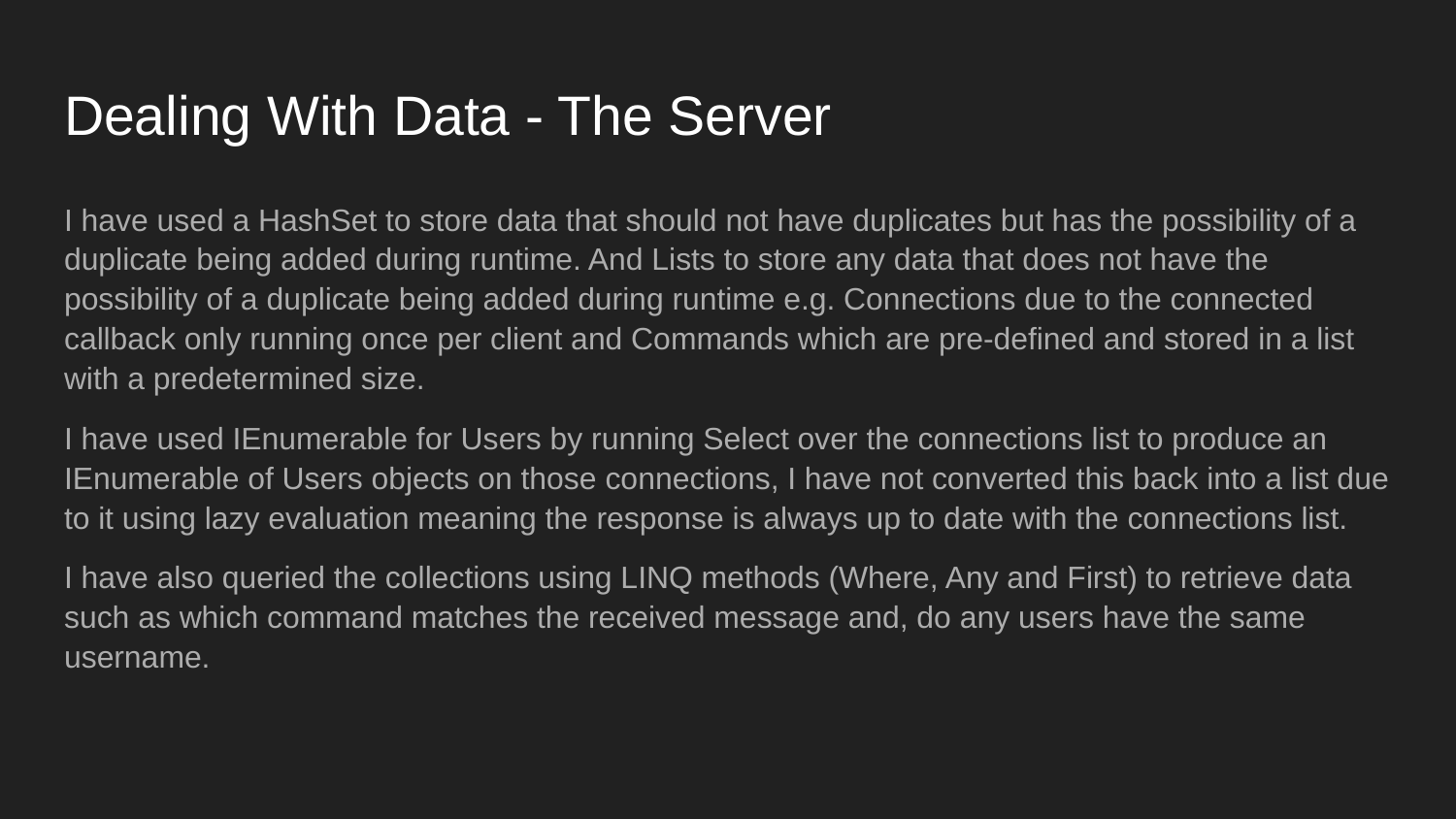

# Dealing With Data - The Server
I have used a HashSet to store data that should not have duplicates but has the possibility of a duplicate being added during runtime. And Lists to store any data that does not have the possibility of a duplicate being added during runtime e.g. Connections due to the connected callback only running once per client and Commands which are pre-defined and stored in a list with a predetermined size.
I have used IEnumerable for Users by running Select over the connections list to produce an IEnumerable of Users objects on those connections, I have not converted this back into a list due to it using lazy evaluation meaning the response is always up to date with the connections list.
I have also queried the collections using LINQ methods (Where, Any and First) to retrieve data such as which command matches the received message and, do any users have the same username.